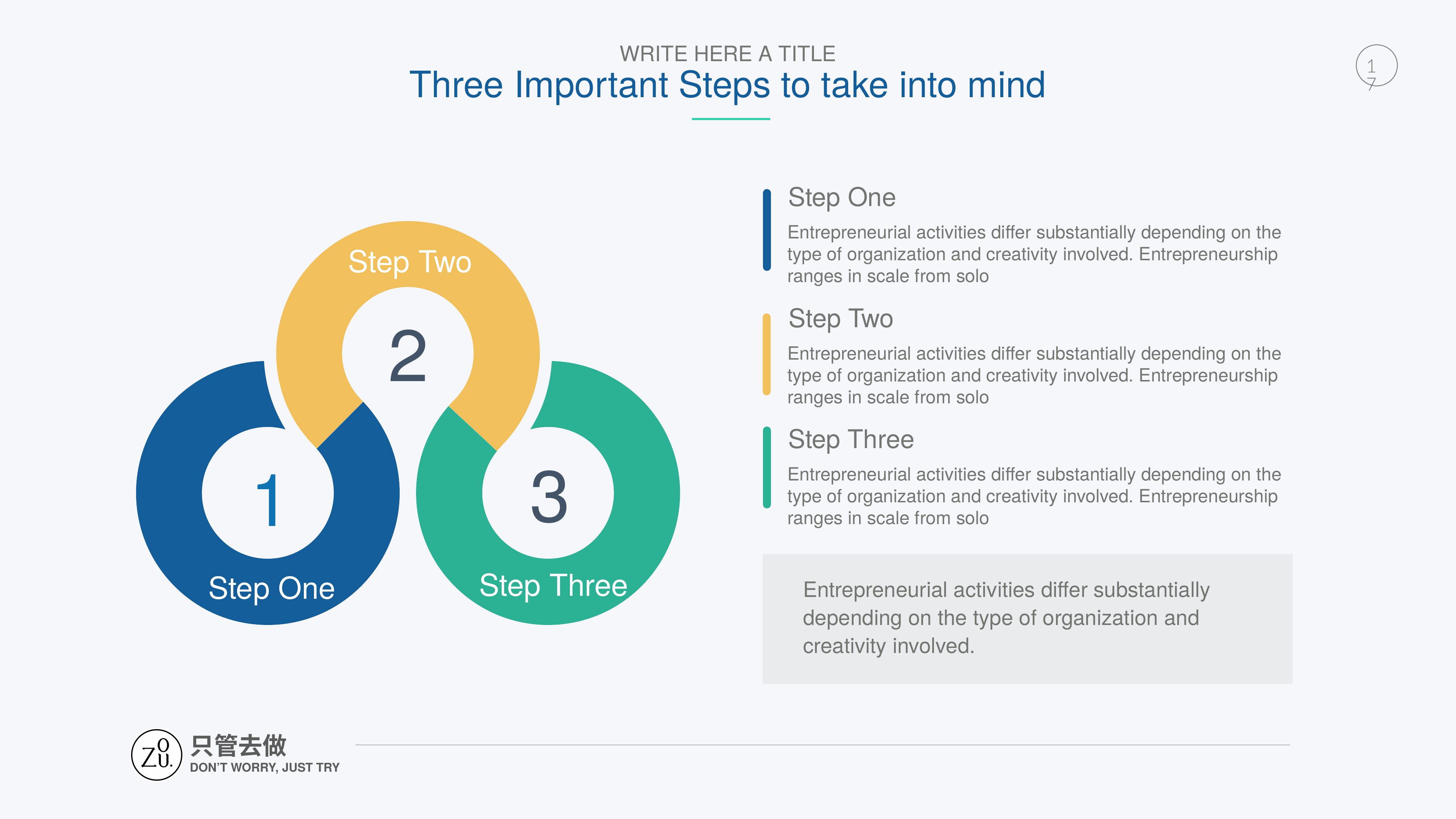

WRITE HERE A TITLE
Three Important Steps to take into mind
17

Step One

Entrepreneurial activities differ substantially depending on the type of organization and creativity involved. Entrepreneurship ranges in scale from solo

Step Two
2

3
1
Step Three
Step One
Step Two

Entrepreneurial activities differ substantially depending on the type of organization and creativity involved. Entrepreneurship ranges in scale from solo
Step Three

Entrepreneurial activities differ substantially depending on the type of organization and creativity involved. Entrepreneurship ranges in scale from solo

Entrepreneurial activities differ substantially depending on the type of organization and creativity involved.